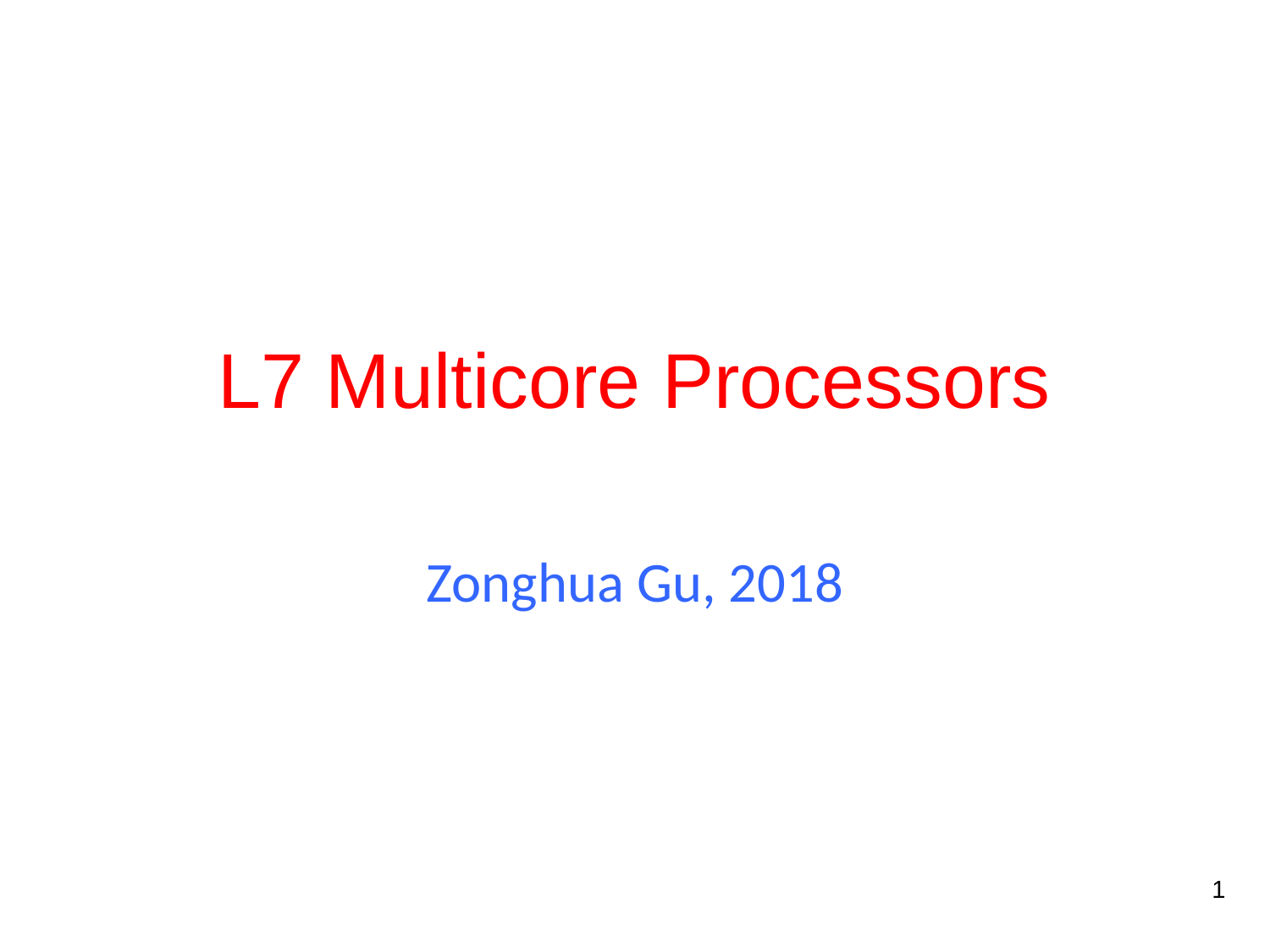

# L7 Multicore Processors
Zonghua Gu, 2018
1